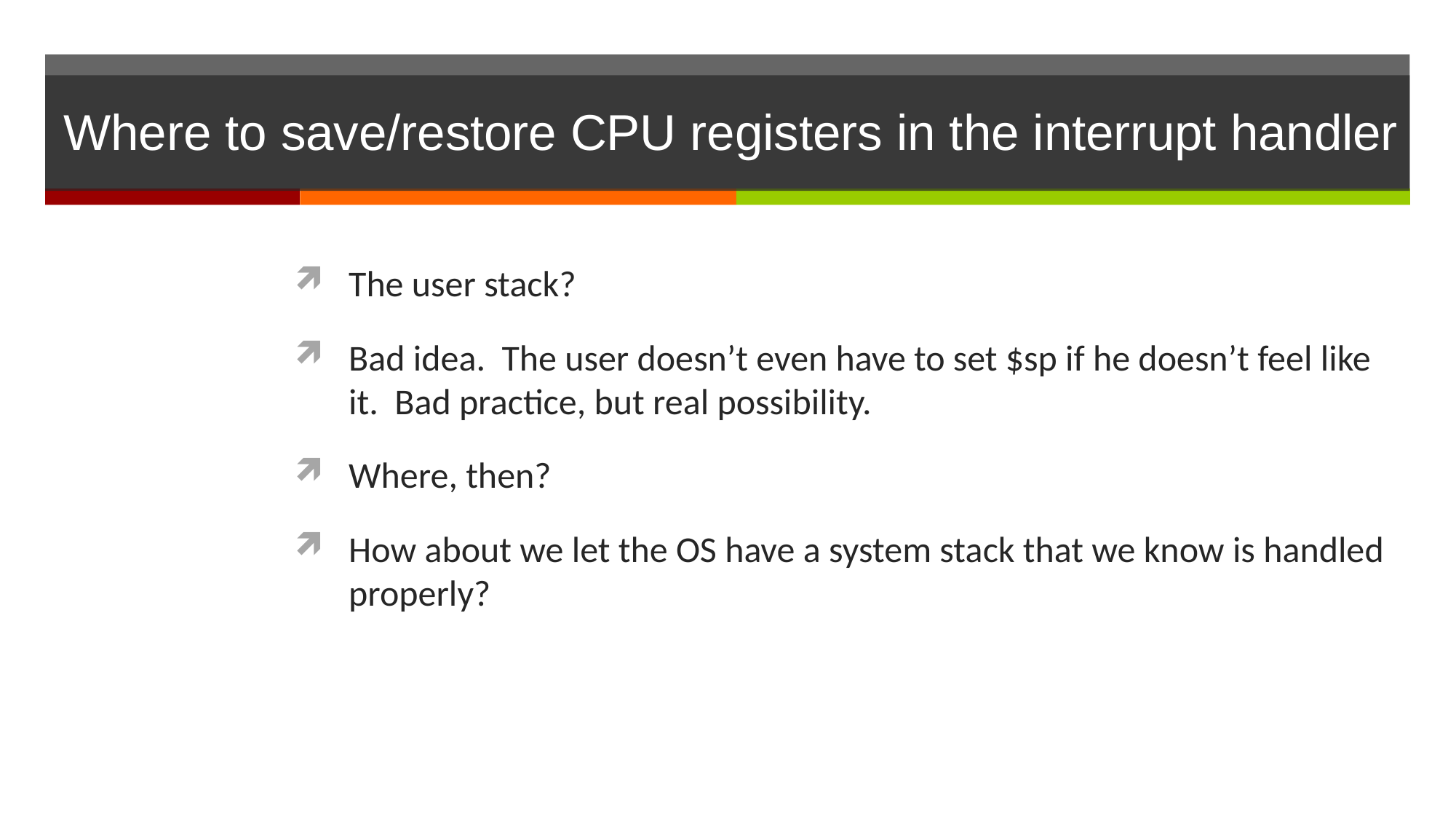

# Where to save/restore CPU registers in the interrupt handler
The user stack?
Bad idea.  The user doesn’t even have to set $sp if he doesn’t feel like it.  Bad practice, but real possibility.
Where, then?
How about we let the OS have a system stack that we know is handled properly?